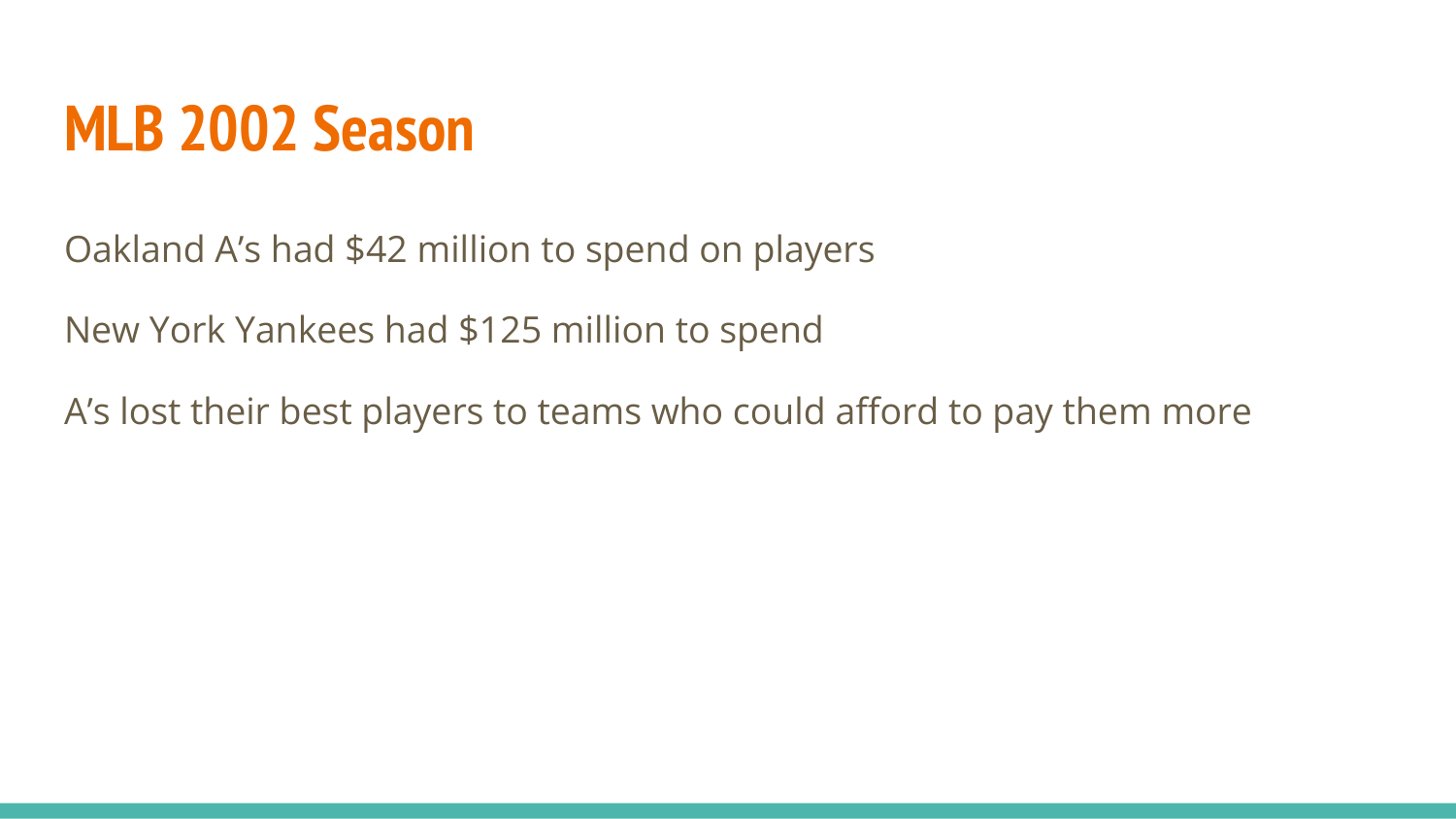

# MLB 2002 Season
Oakland A’s had $42 million to spend on players
New York Yankees had $125 million to spend
A’s lost their best players to teams who could afford to pay them more